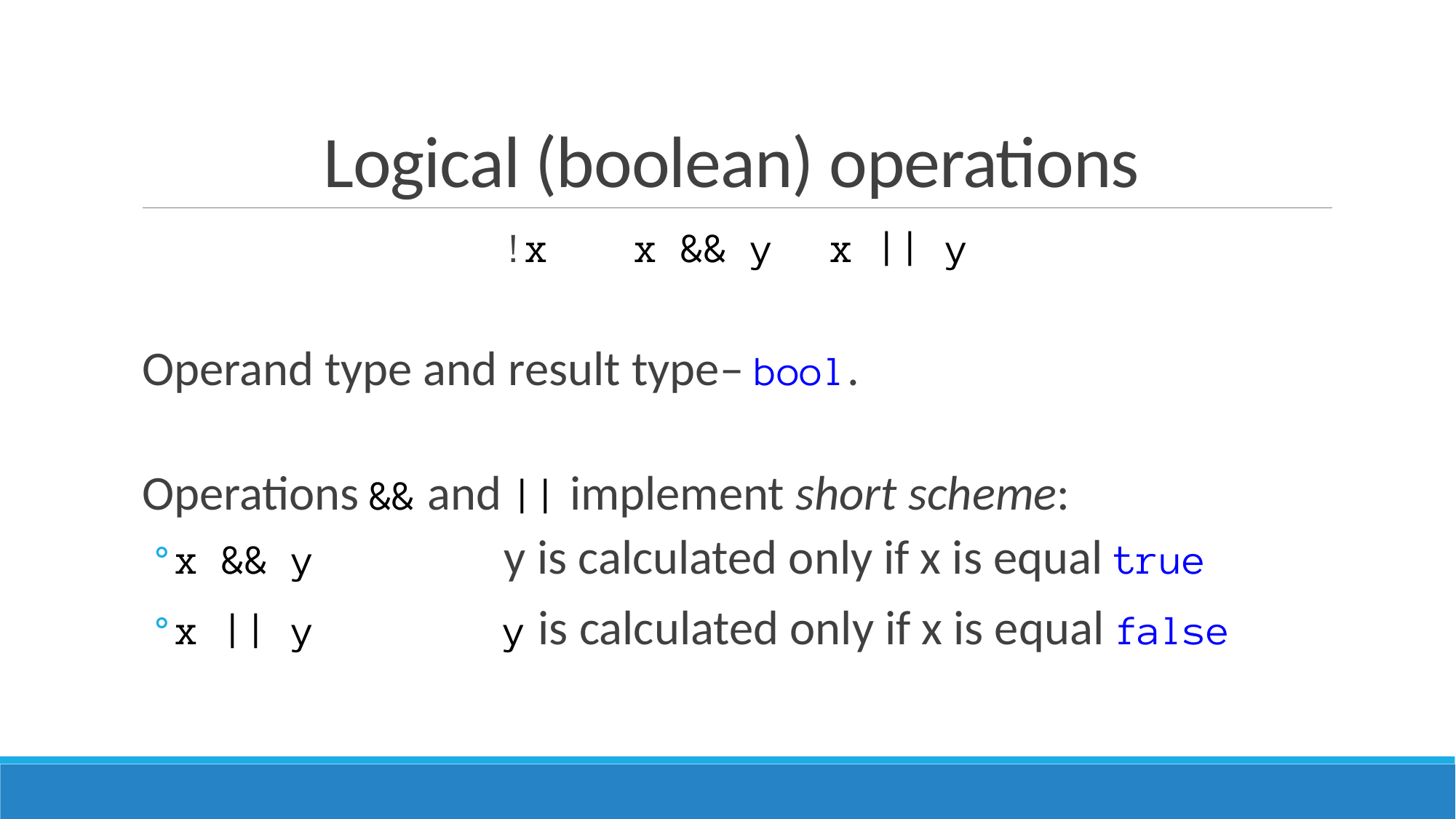

# Logical (boolean) operations
!x	 x && y	x || y

Operand type and result type– bool.

Operations && and || implement short scheme:
x && y		y is calculated only if x is equal true
x || y		y is calculated only if x is equal false